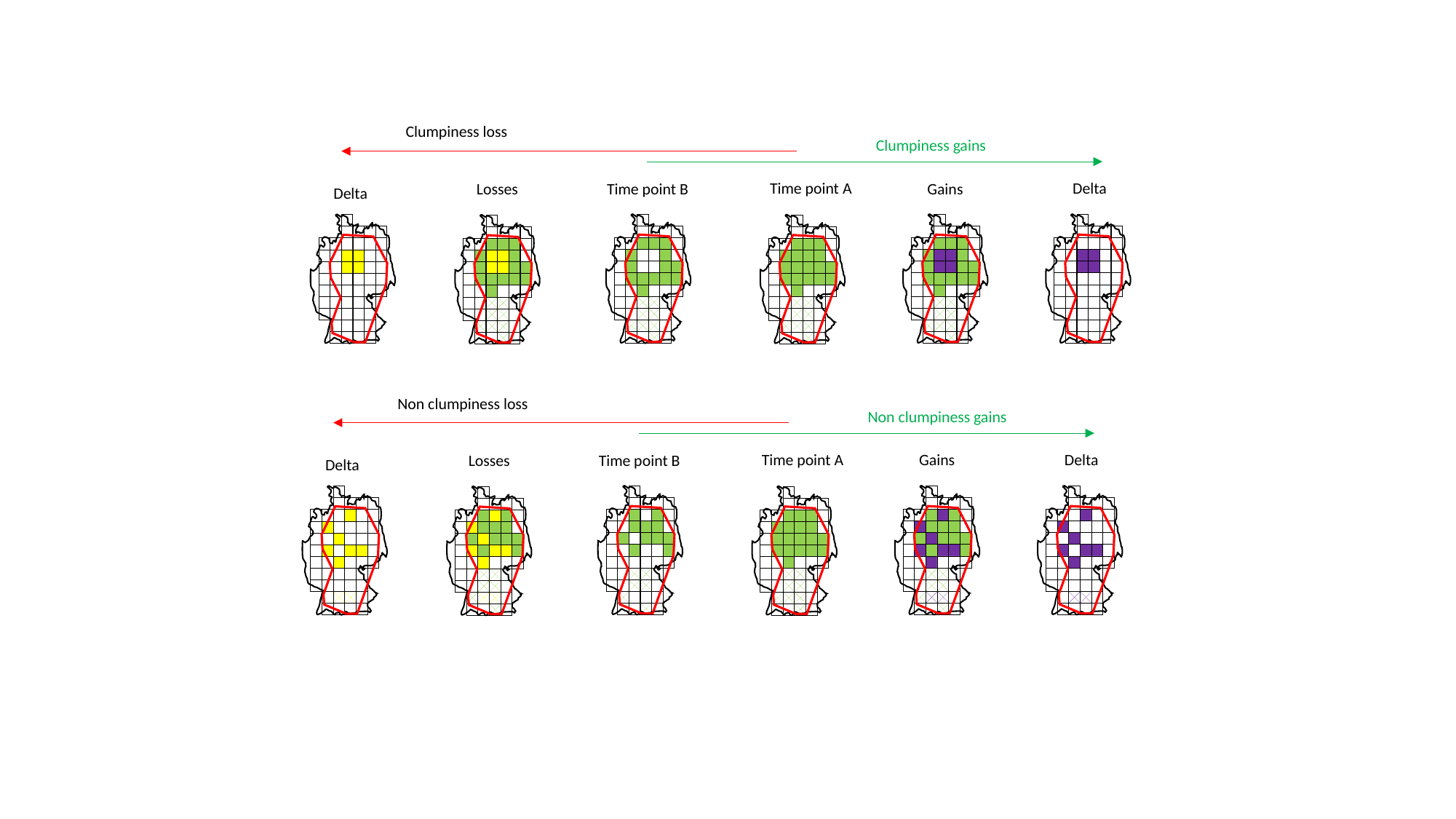

Clumpiness loss
Clumpiness gains
Time point A
Delta
Gains
Time point B
Losses
Delta

Non clumpiness loss
Non clumpiness gains
Time point A
Delta
Gains
Time point B
Losses
Delta